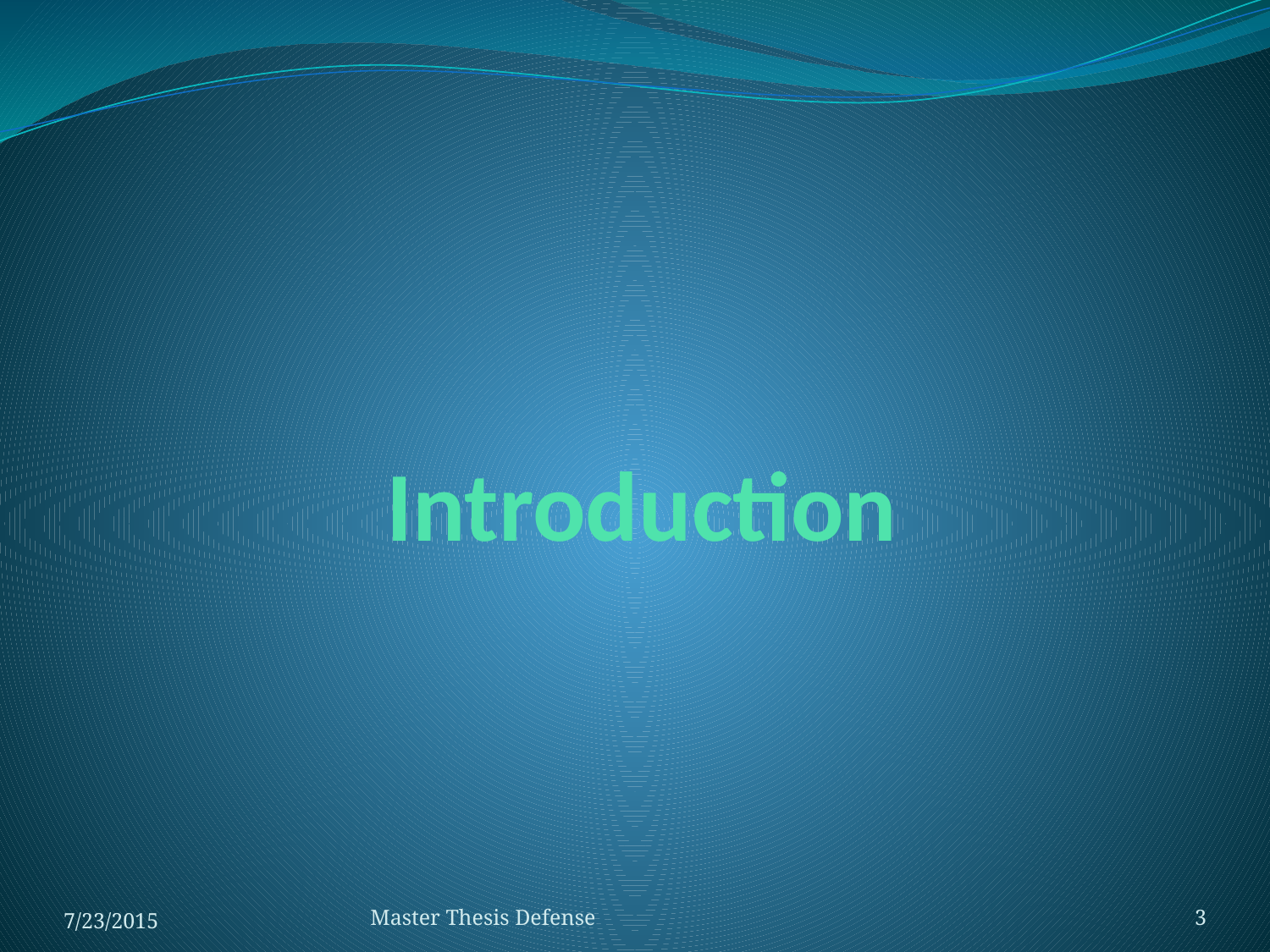

# Introduction
7/23/2015
Master Thesis Defense
3